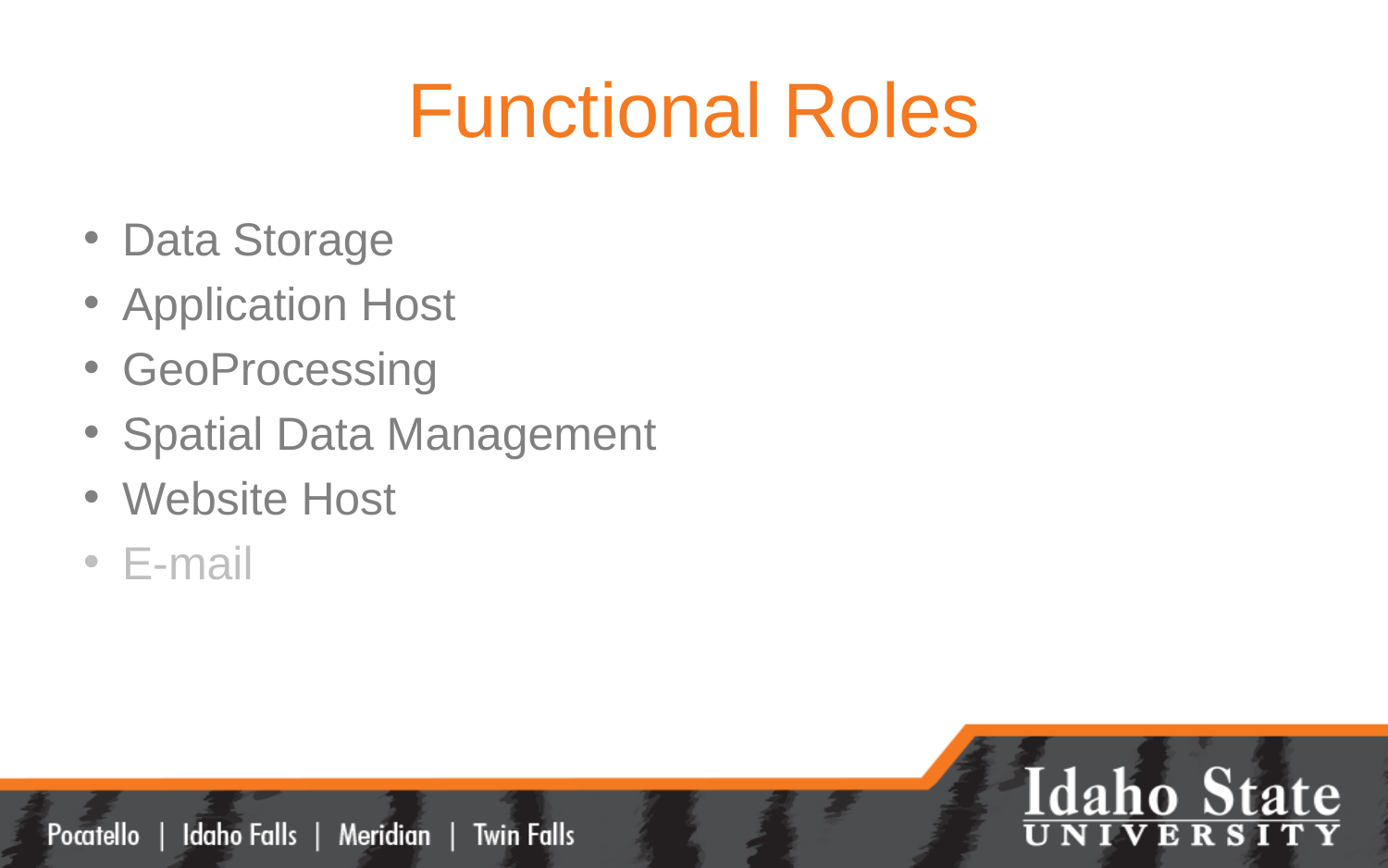

# Functional Roles
Data Storage
Application Host
GeoProcessing
Spatial Data Management
Website Host
E-mail